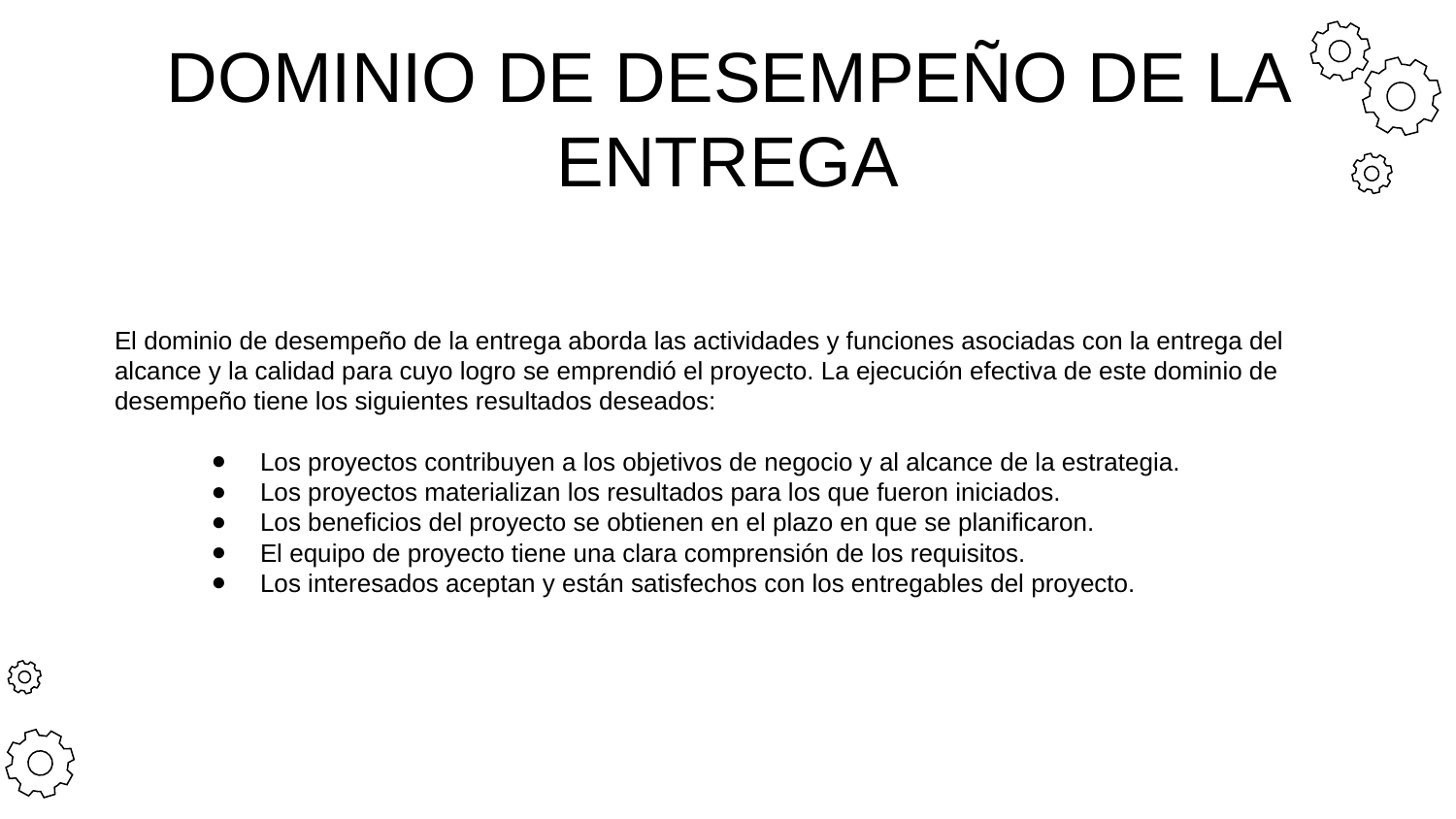

# DOMINIO DE DESEMPEÑO DE LA ENTREGA
El dominio de desempeño de la entrega aborda las actividades y funciones asociadas con la entrega del alcance y la calidad para cuyo logro se emprendió el proyecto. La ejecución efectiva de este dominio de desempeño tiene los siguientes resultados deseados:

Los proyectos contribuyen a los objetivos de negocio y al alcance de la estrategia.
Los proyectos materializan los resultados para los que fueron iniciados.
Los beneficios del proyecto se obtienen en el plazo en que se planificaron.
El equipo de proyecto tiene una clara comprensión de los requisitos.
Los interesados aceptan y están satisfechos con los entregables del proyecto.